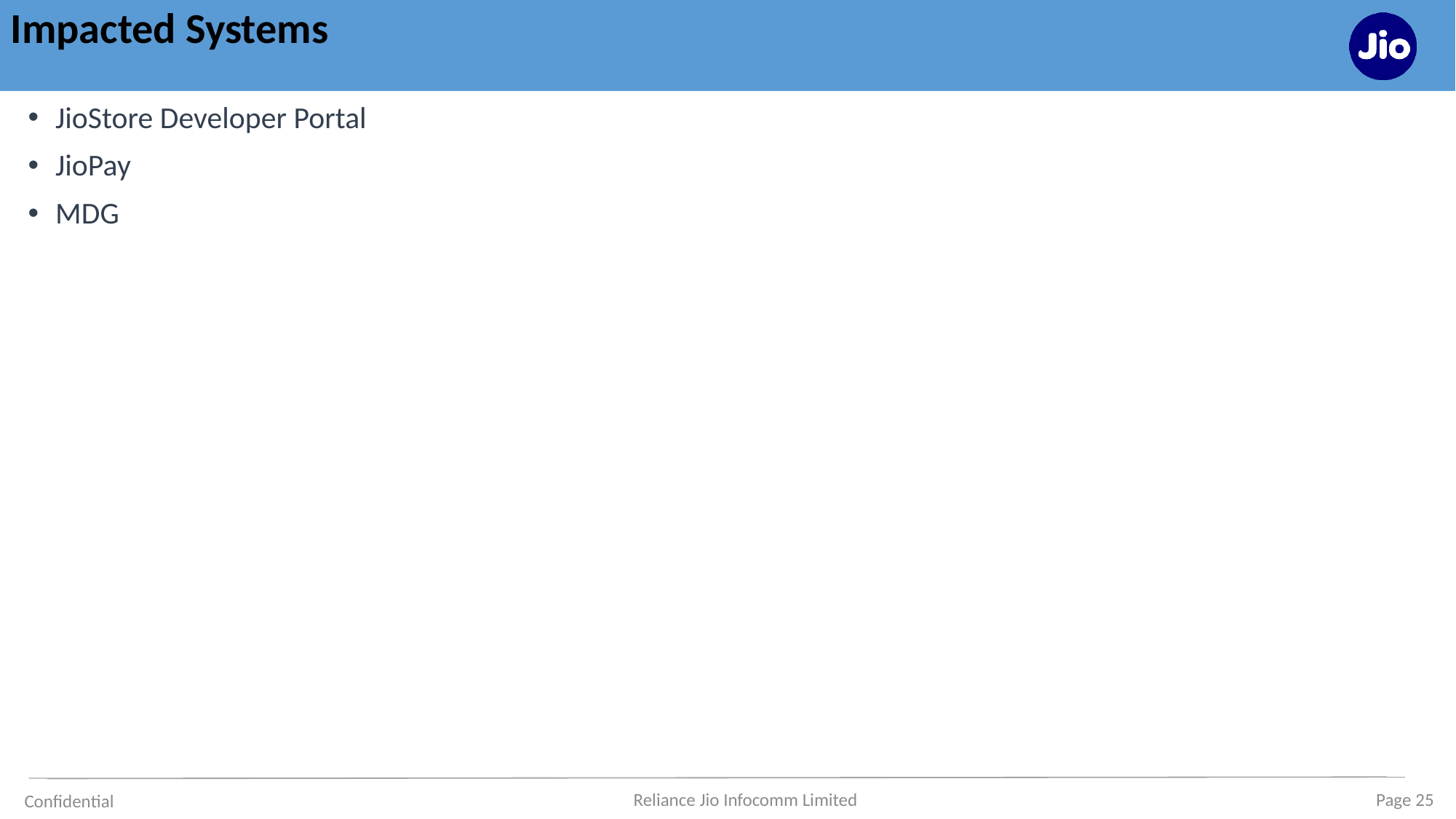

# Impacted Systems
JioStore Developer Portal
JioPay
MDG